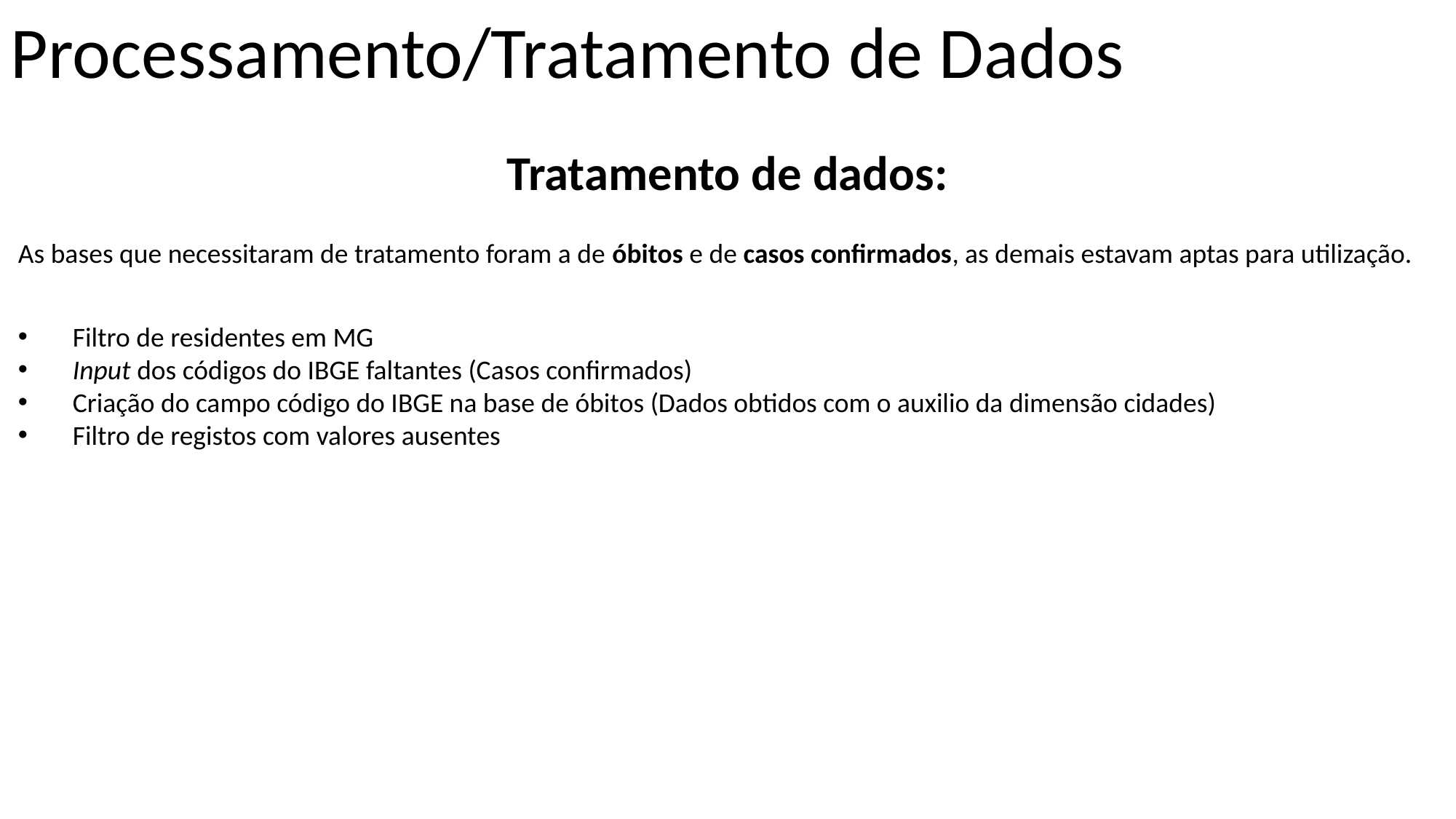

Processamento/Tratamento de Dados
Tratamento de dados:
As bases que necessitaram de tratamento foram a de óbitos e de casos confirmados, as demais estavam aptas para utilização.

Filtro de residentes em MG
Input dos códigos do IBGE faltantes (Casos confirmados)
Criação do campo código do IBGE na base de óbitos (Dados obtidos com o auxilio da dimensão cidades)
Filtro de registos com valores ausentes